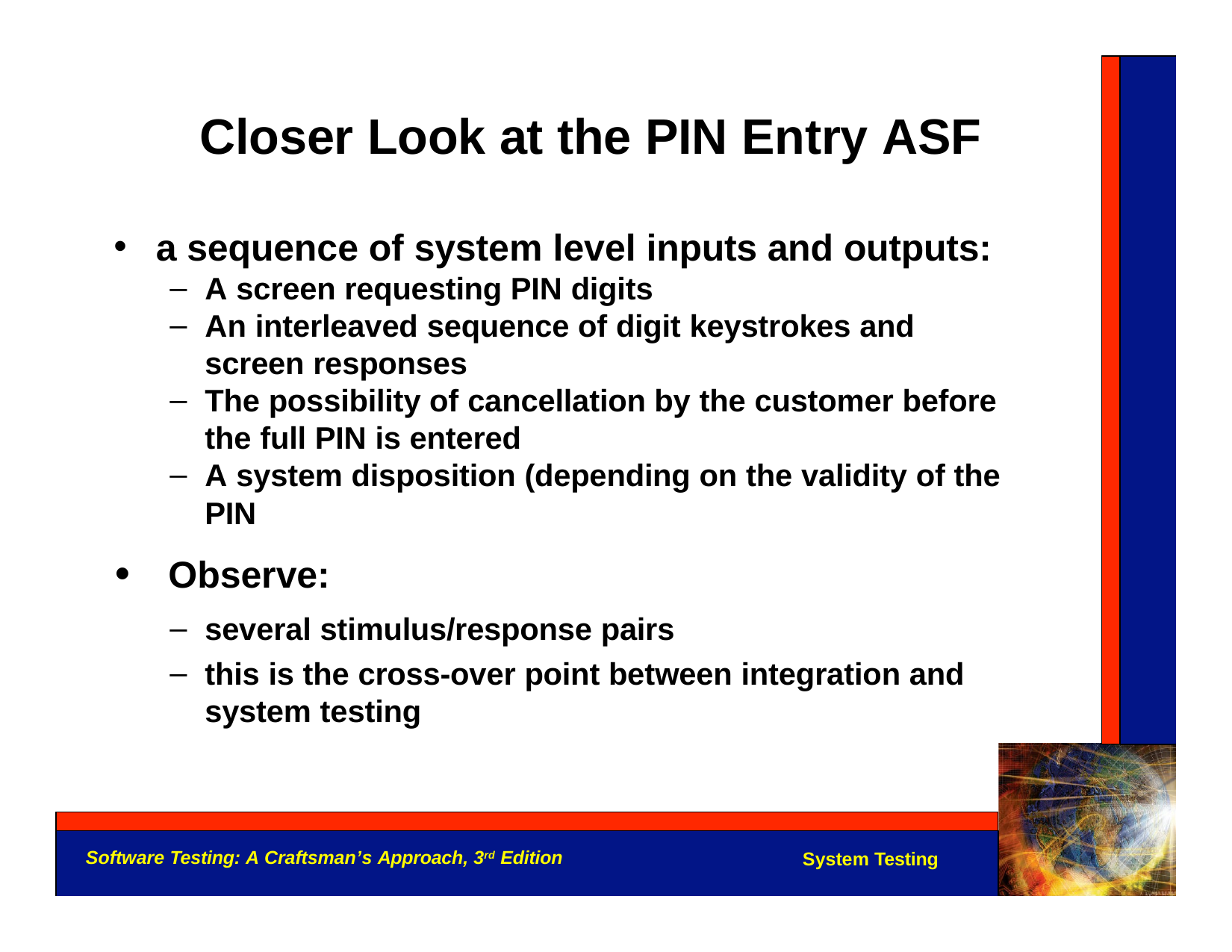

# Closer Look at the PIN Entry ASF
a sequence of system level inputs and outputs:
A screen requesting PIN digits
An interleaved sequence of digit keystrokes and screen responses
The possibility of cancellation by the customer before the full PIN is entered
A system disposition (depending on the validity of the PIN
Observe:
several stimulus/response pairs
this is the cross-over point between integration and system testing
Software Testing: A Craftsman’s Approach, 3rd  Edition
System Testing